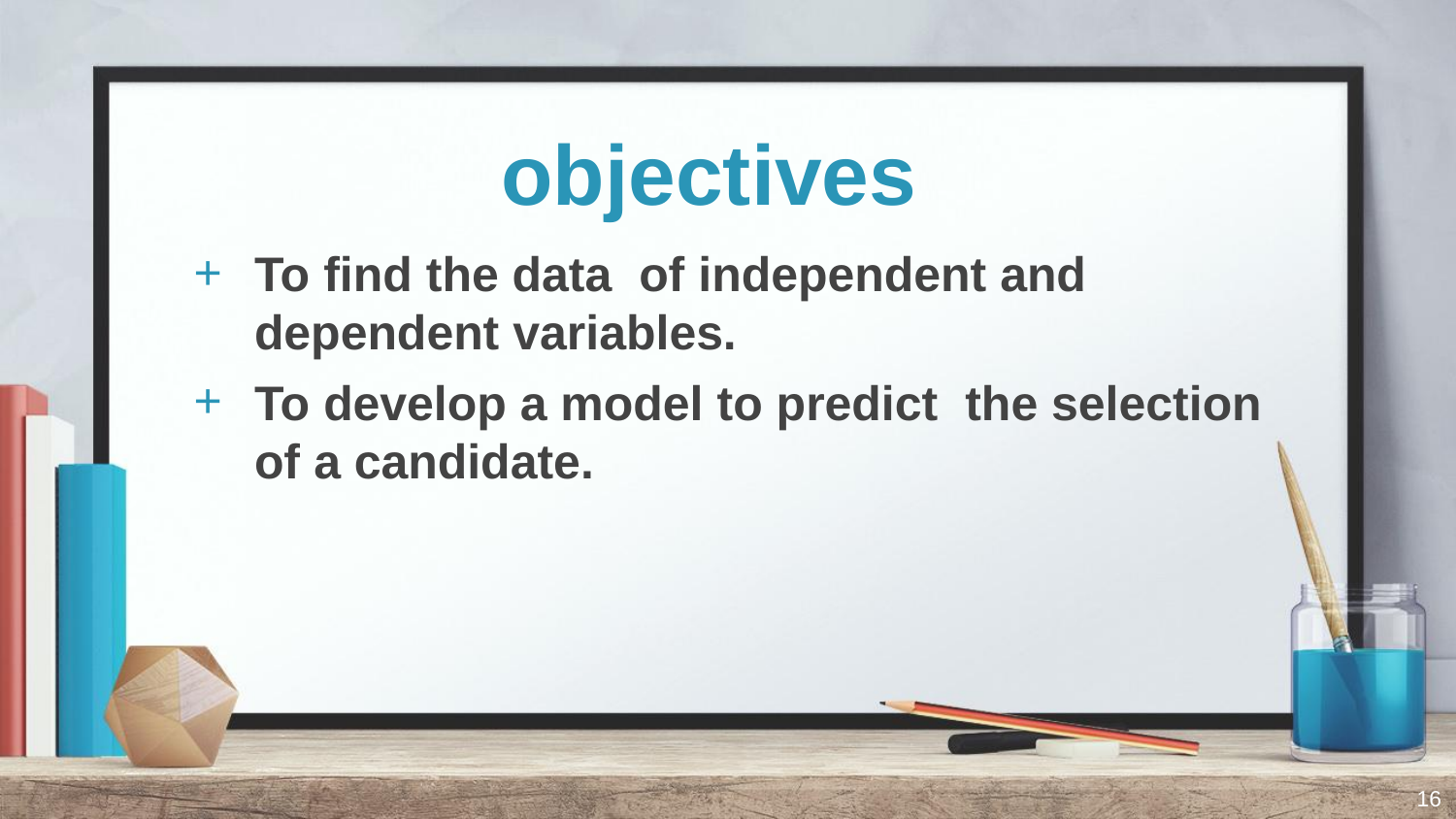

# objectives
To find the data  of independent and dependent variables.
To develop a model to predict  the selection of a candidate.
16